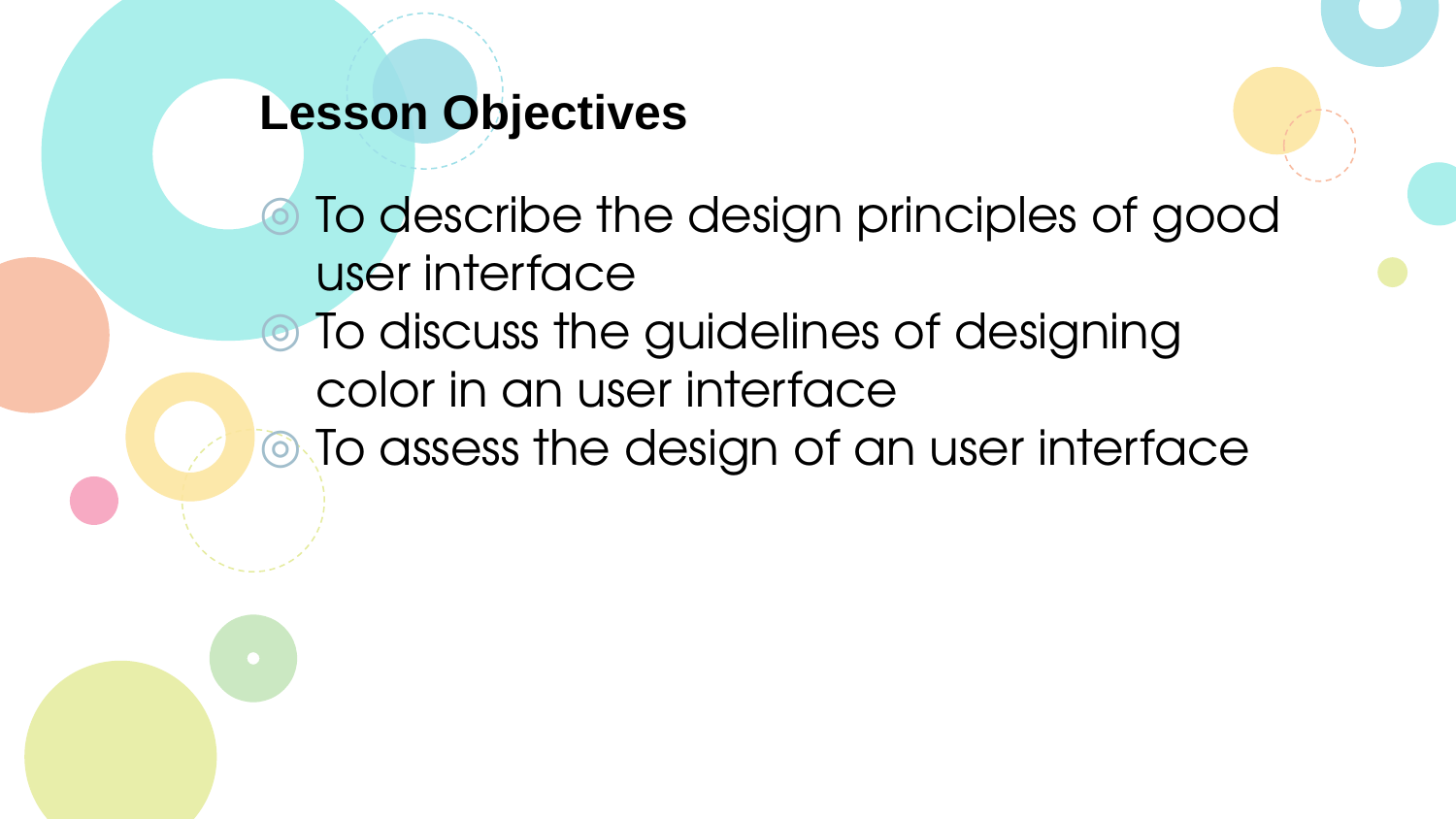

# Lesson Objectives
To describe the design principles of good user interface
To discuss the guidelines of designing color in an user interface
To assess the design of an user interface